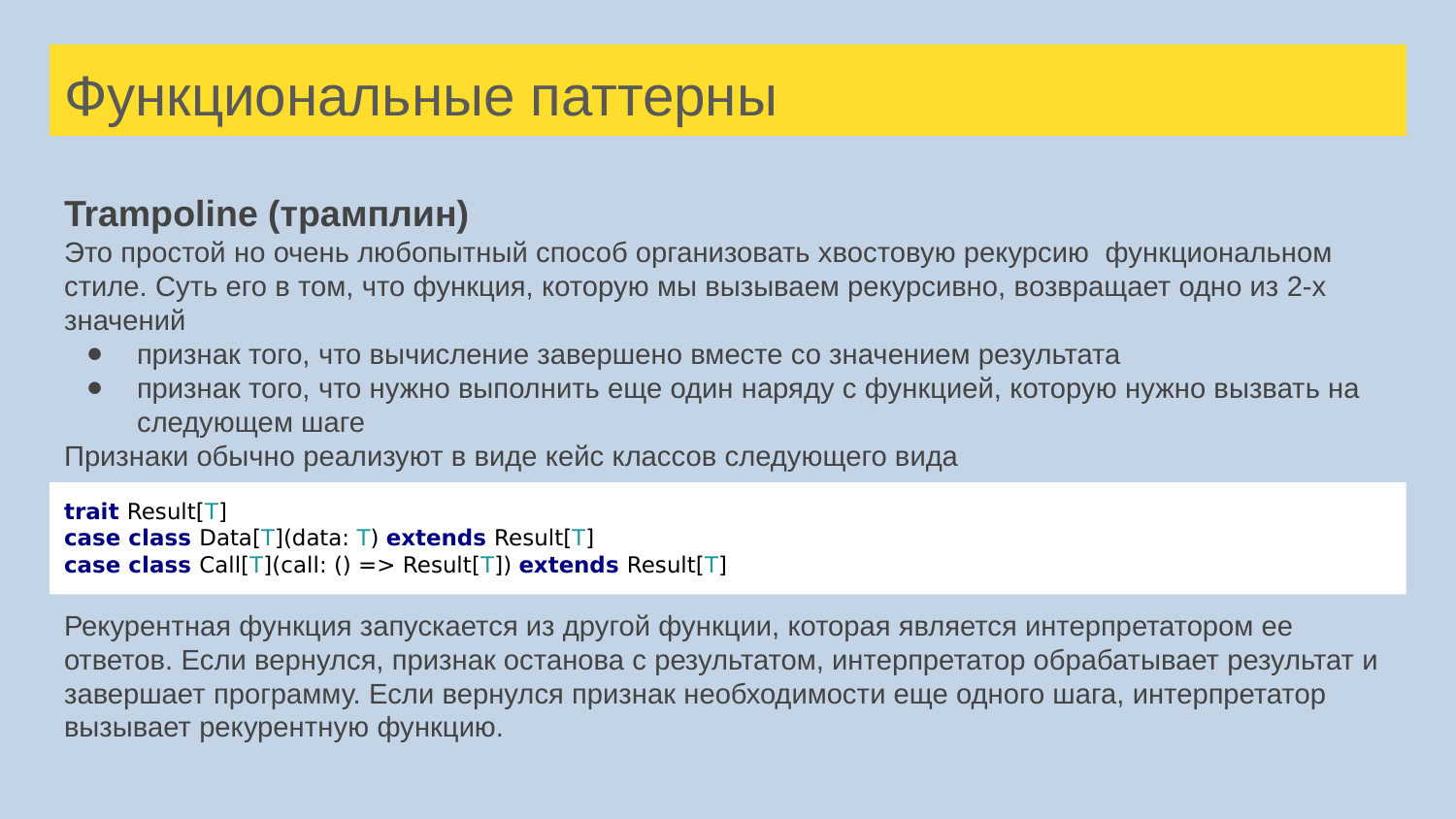

# Функциональные паттерны
Trampoline (трамплин)
Это простой но очень любопытный способ организовать хвостовую рекурсию  функциональном стиле. Суть его в том, что функция, которую мы вызываем рекурсивно, возвращает одно из 2-х значений
признак того, что вычисление завершено вместе со значением результата
признак того, что нужно выполнить еще один наряду с функцией, которую нужно вызвать на следующем шаге
Признаки обычно реализуют в виде кейс классов следующего вида

Рекурентная функция запускается из другой функции, которая является интерпретатором ее ответов. Если вернулся, признак останова с результатом, интерпретатор обрабатывает результат и завершает программу. Если вернулся признак необходимости еще одного шага, интерпретатор вызывает рекурентную функцию.
trait Result[T]
case class Data[T](data: T) extends Result[T]
case class Call[T](call: () => Result[T]) extends Result[T]